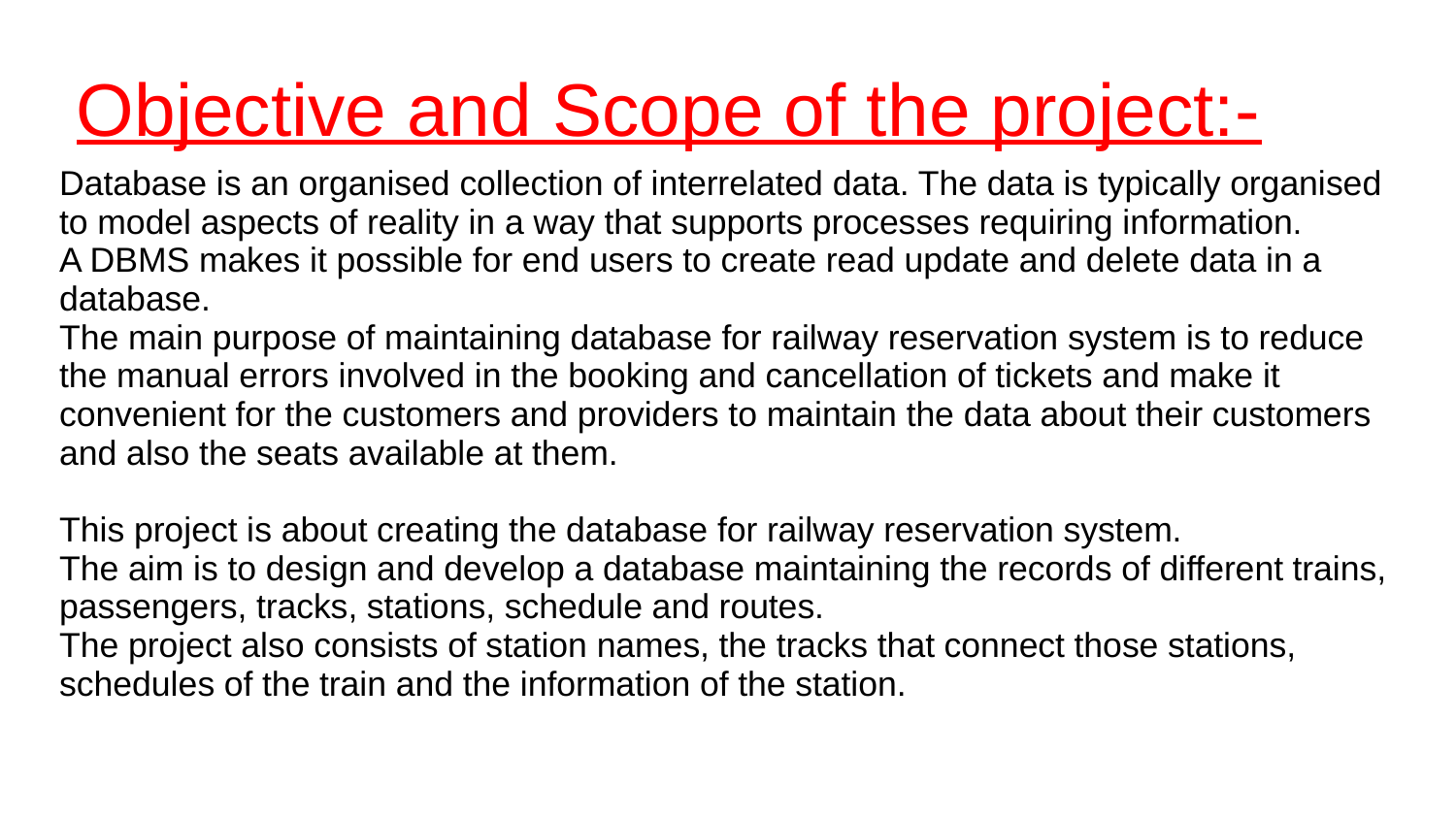

# Objective and Scope of the project:-
Database is an organised collection of interrelated data. The data is typically organised to model aspects of reality in a way that supports processes requiring information.
A DBMS makes it possible for end users to create read update and delete data in a
database.
The main purpose of maintaining database for railway reservation system is to reduce
the manual errors involved in the booking and cancellation of tickets and make it
convenient for the customers and providers to maintain the data about their customers
and also the seats available at them.

This project is about creating the database for railway reservation system.
The aim is to design and develop a database maintaining the records of different trains,
passengers, tracks, stations, schedule and routes.
The project also consists of station names, the tracks that connect those stations,
schedules of the train and the information of the station.